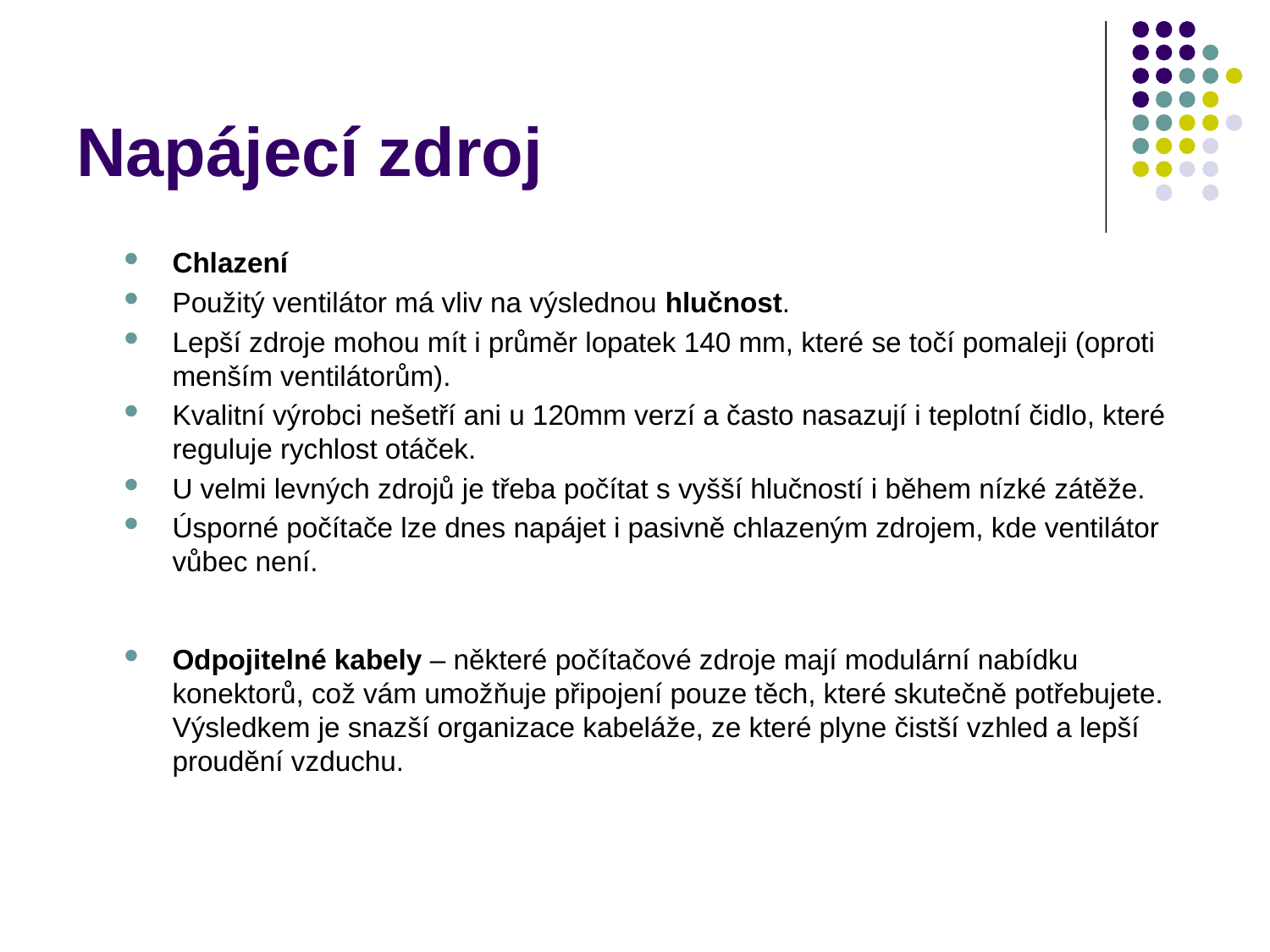

# Napájecí zdroj
Chlazení
Použitý ventilátor má vliv na výslednou hlučnost.
Lepší zdroje mohou mít i průměr lopatek 140 mm, které se točí pomaleji (oproti menším ventilátorům).
Kvalitní výrobci nešetří ani u 120mm verzí a často nasazují i teplotní čidlo, které reguluje rychlost otáček.
U velmi levných zdrojů je třeba počítat s vyšší hlučností i během nízké zátěže.
Úsporné počítače lze dnes napájet i pasivně chlazeným zdrojem, kde ventilátor vůbec není.

Odpojitelné kabely – některé počítačové zdroje mají modulární nabídku konektorů, což vám umožňuje připojení pouze těch, které skutečně potřebujete. Výsledkem je snazší organizace kabeláže, ze které plyne čistší vzhled a lepší proudění vzduchu.